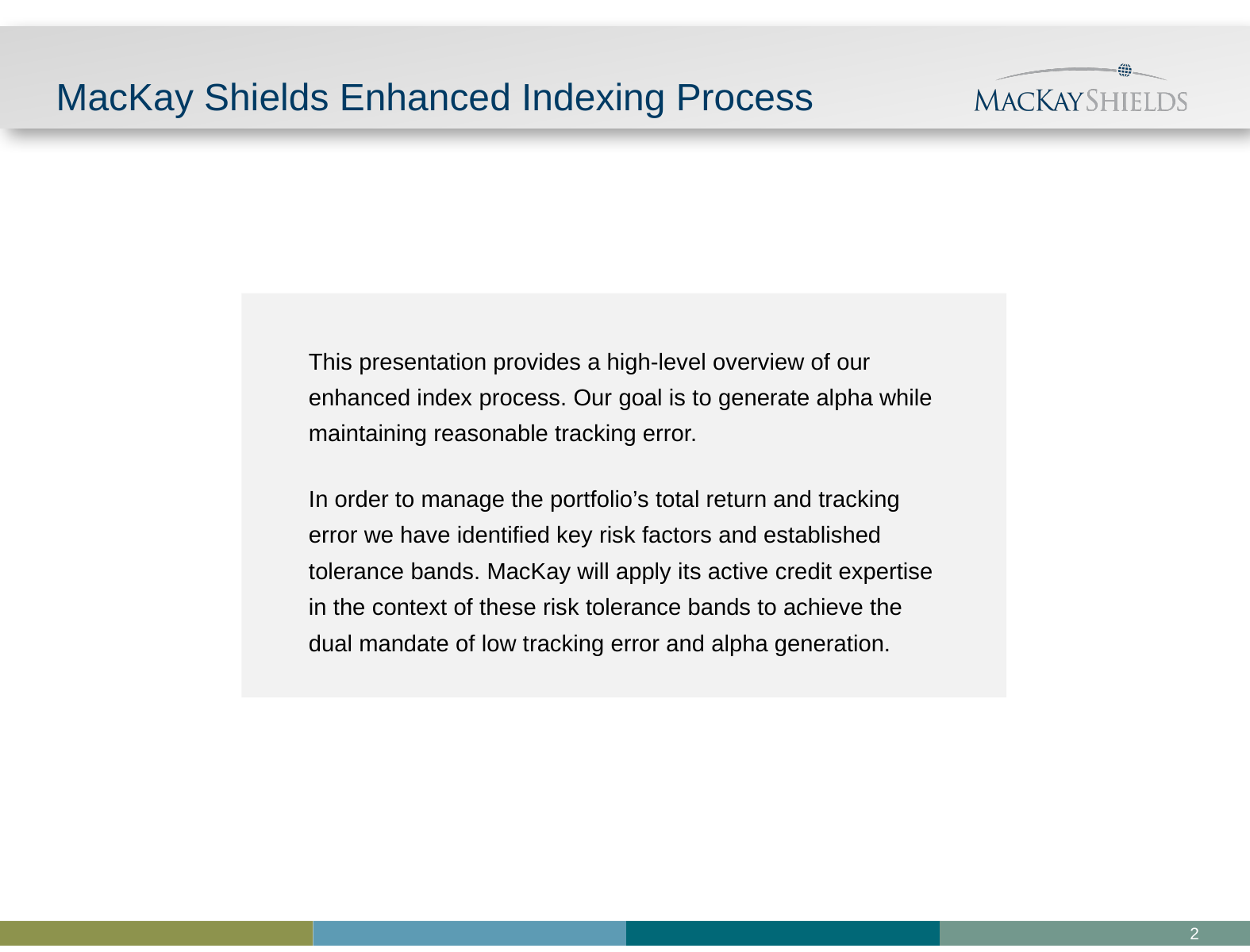

# MacKay Shields Enhanced Indexing Process

This presentation provides a high-level overview of our enhanced index process. Our goal is to generate alpha while maintaining reasonable tracking error.
In order to manage the portfolio’s total return and tracking error we have identified key risk factors and established tolerance bands. MacKay will apply its active credit expertise in the context of these risk tolerance bands to achieve the dual mandate of low tracking error and alpha generation.

2
Nordea Beta Plus